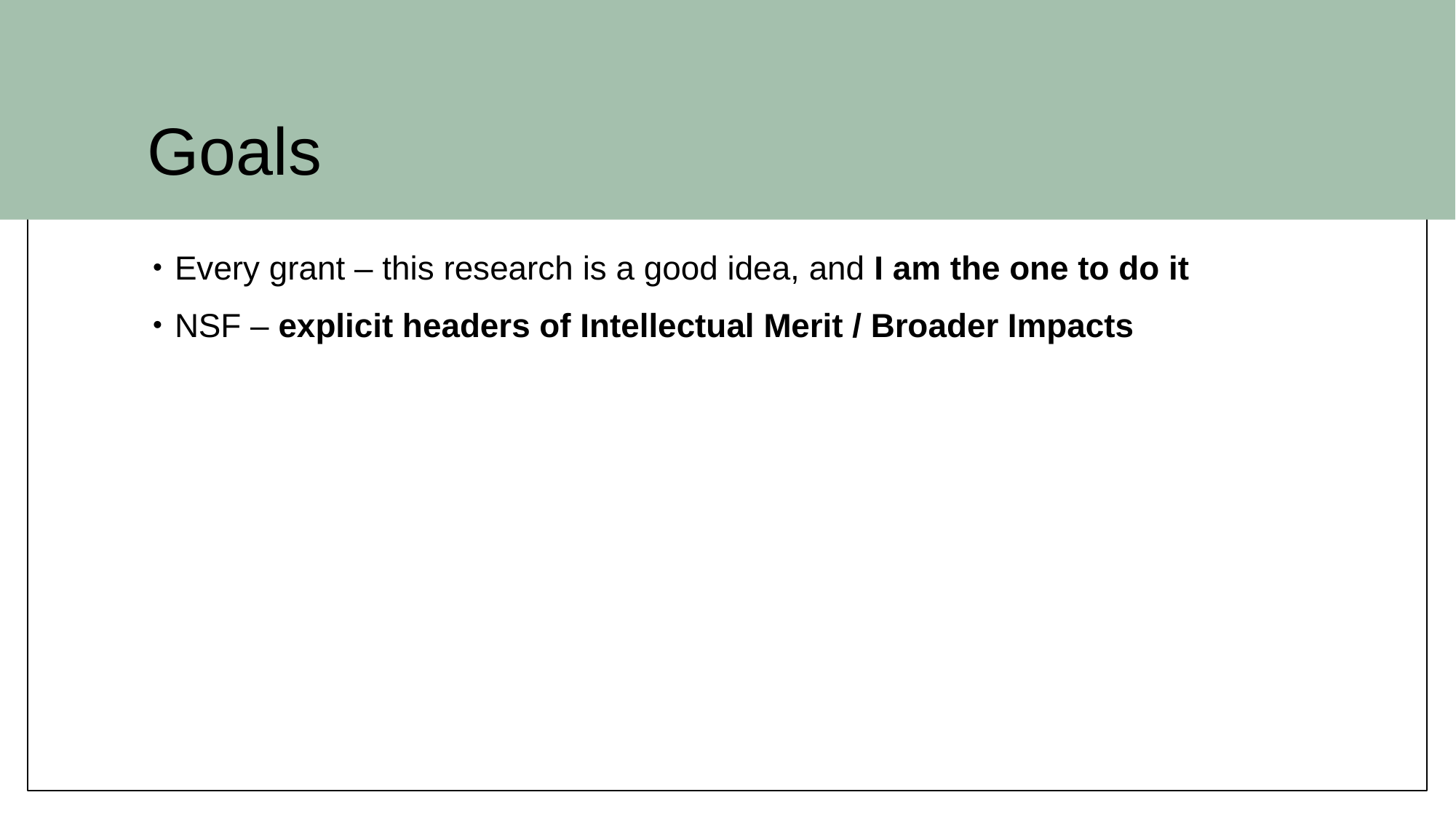

# Goals
Every grant – this research is a good idea, and I am the one to do it
NSF – explicit headers of Intellectual Merit / Broader Impacts